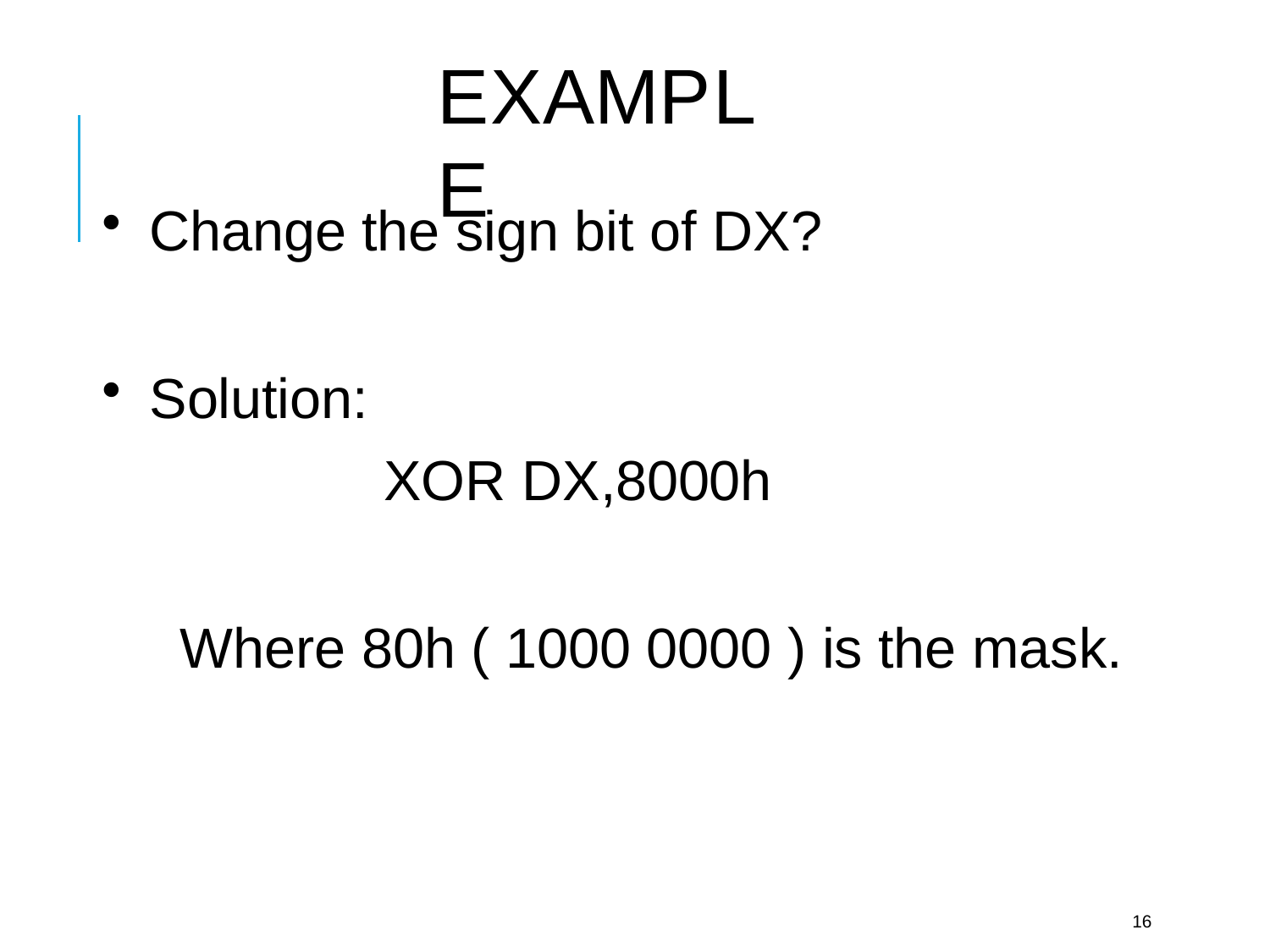

# ExaMplE
Change the sign bit of DX?

Solution:
XOR DX,8000h

Where 80h ( 1000 0000 ) is the mask.
16